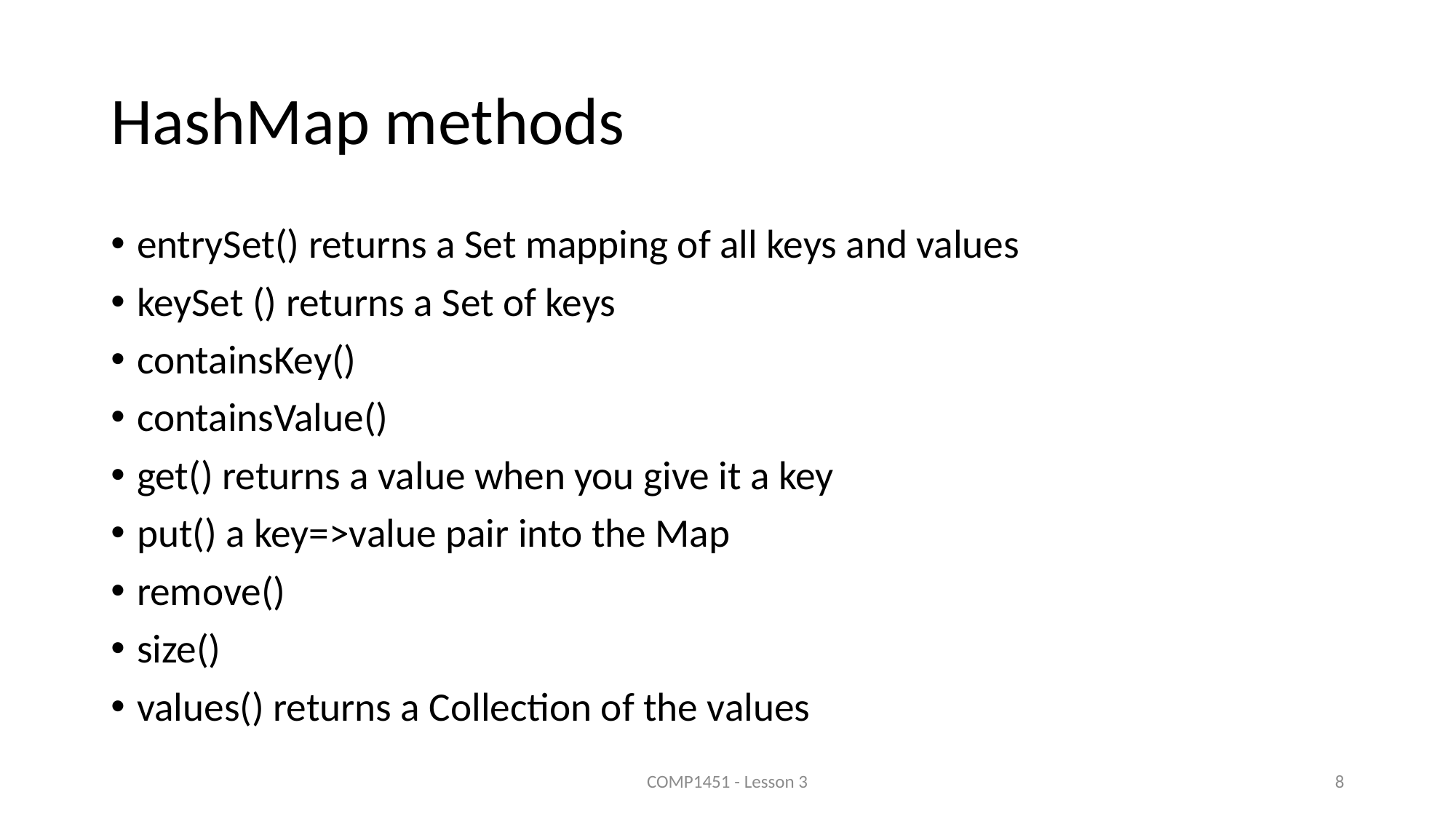

# HashMap methods
entrySet() returns a Set mapping of all keys and values
keySet () returns a Set of keys
containsKey()
containsValue()
get() returns a value when you give it a key
put() a key=>value pair into the Map
remove()
size()
values() returns a Collection of the values
COMP1451 - Lesson 3
8